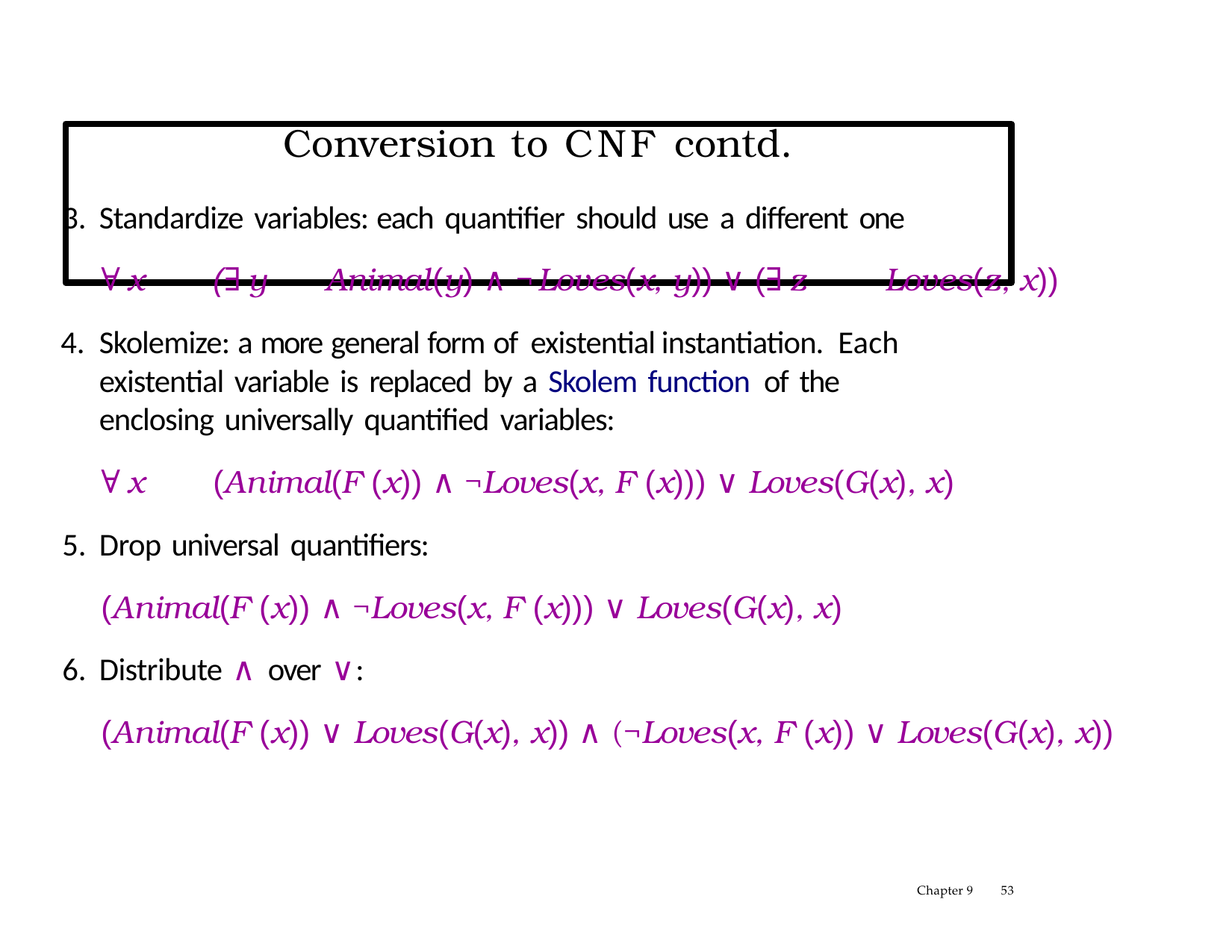

# Conversion to CNF contd.
Standardize variables: each quantifier should use a different one
∀ x	(∃ y	Animal(y) ∧ ¬Loves(x, y)) ∨ (∃ z	Loves(z, x))
Skolemize: a more general form of existential instantiation.  Each existential variable is replaced by a Skolem function  of the enclosing universally quantified variables:
∀ x	(Animal(F (x)) ∧ ¬Loves(x, F (x))) ∨ Loves(G(x), x)
Drop universal quantifiers:
(Animal(F (x)) ∧ ¬Loves(x, F (x))) ∨ Loves(G(x), x)
Distribute ∧ over ∨:
(Animal(F (x)) ∨ Loves(G(x), x)) ∧ (¬Loves(x, F (x)) ∨ Loves(G(x), x))
Chapter 9
53